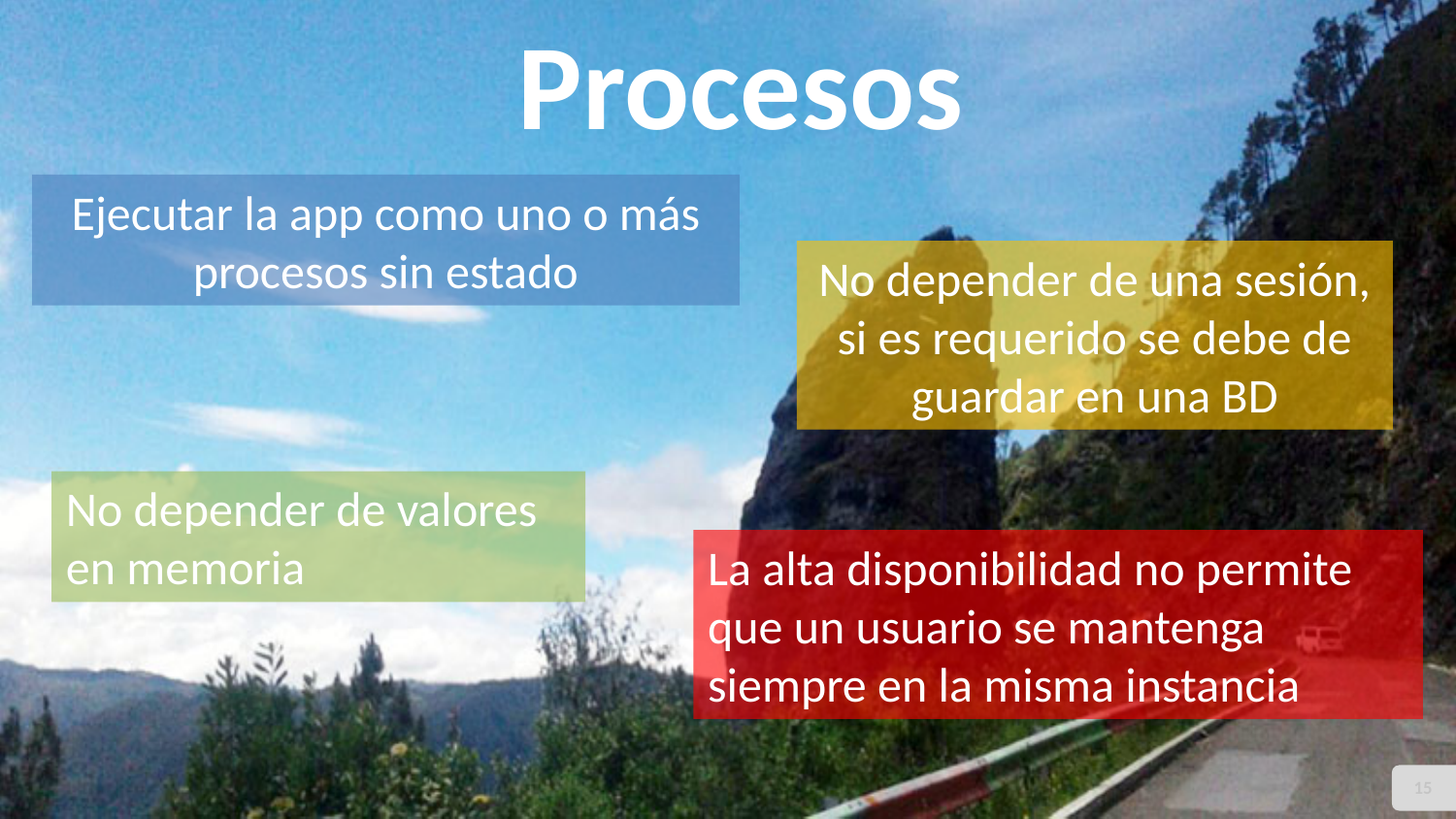

Procesos

Ejecutar la app como uno o más procesos sin estado
No depender de una sesión, si es requerido se debe de guardar en una BD
No depender de valores en memoria
La alta disponibilidad no permite que un usuario se mantenga siempre en la misma instancia
15